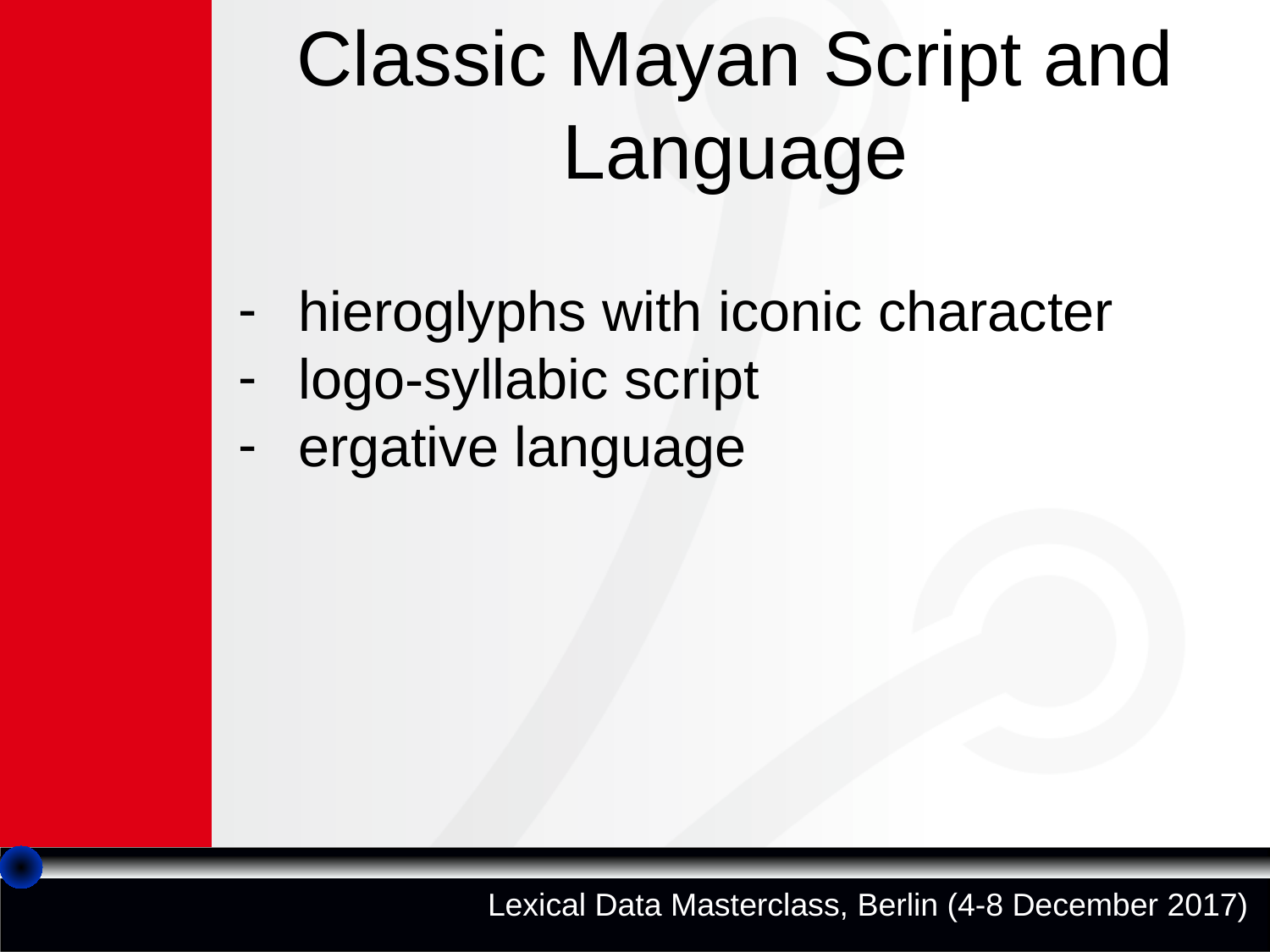

# Classic Mayan Script and Language

hieroglyphs with iconic character
logo-syllabic script
ergative language